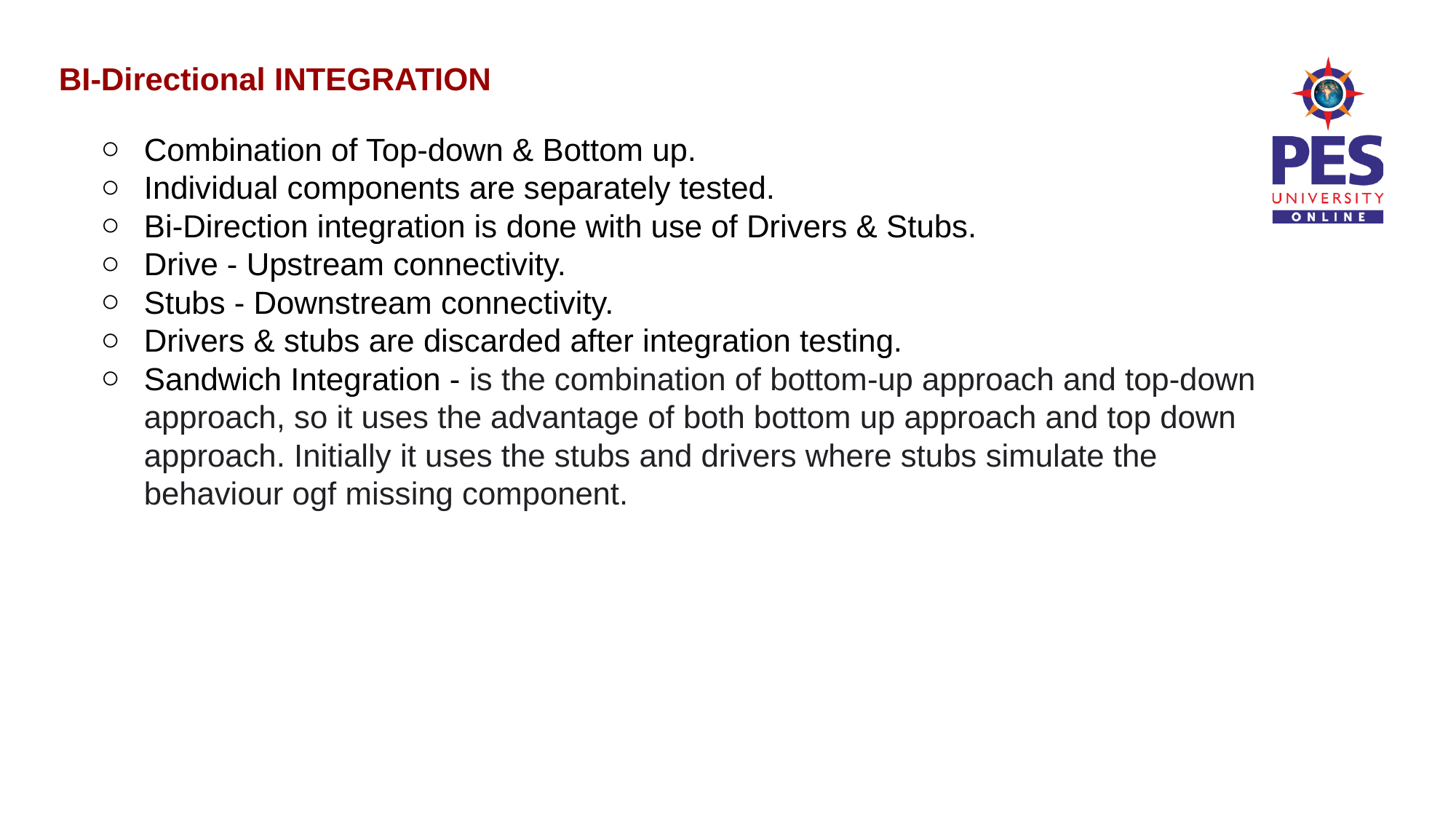

BI-Directional INTEGRATION
Combination of Top-down & Bottom up.
Individual components are separately tested.
Bi-Direction integration is done with use of Drivers & Stubs.
Drive - Upstream connectivity.
Stubs - Downstream connectivity.
Drivers & stubs are discarded after integration testing.
Sandwich Integration - is the combination of bottom-up approach and top-down approach, so it uses the advantage of both bottom up approach and top down approach. Initially it uses the stubs and drivers where stubs simulate the behaviour ogf missing component.